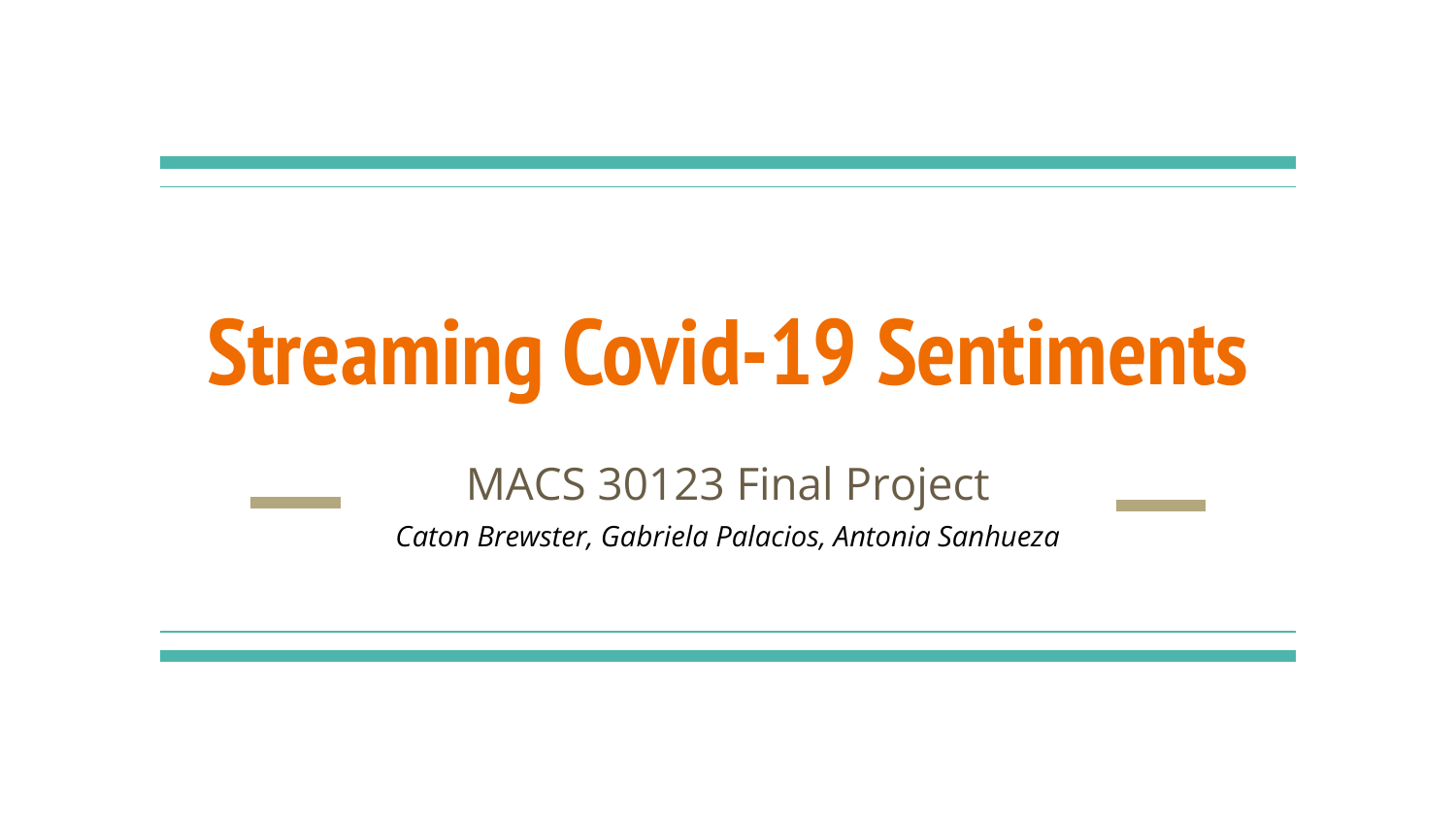

# Streaming Covid-19 Sentiments
MACS 30123 Final Project
Caton Brewster, Gabriela Palacios, Antonia Sanhueza